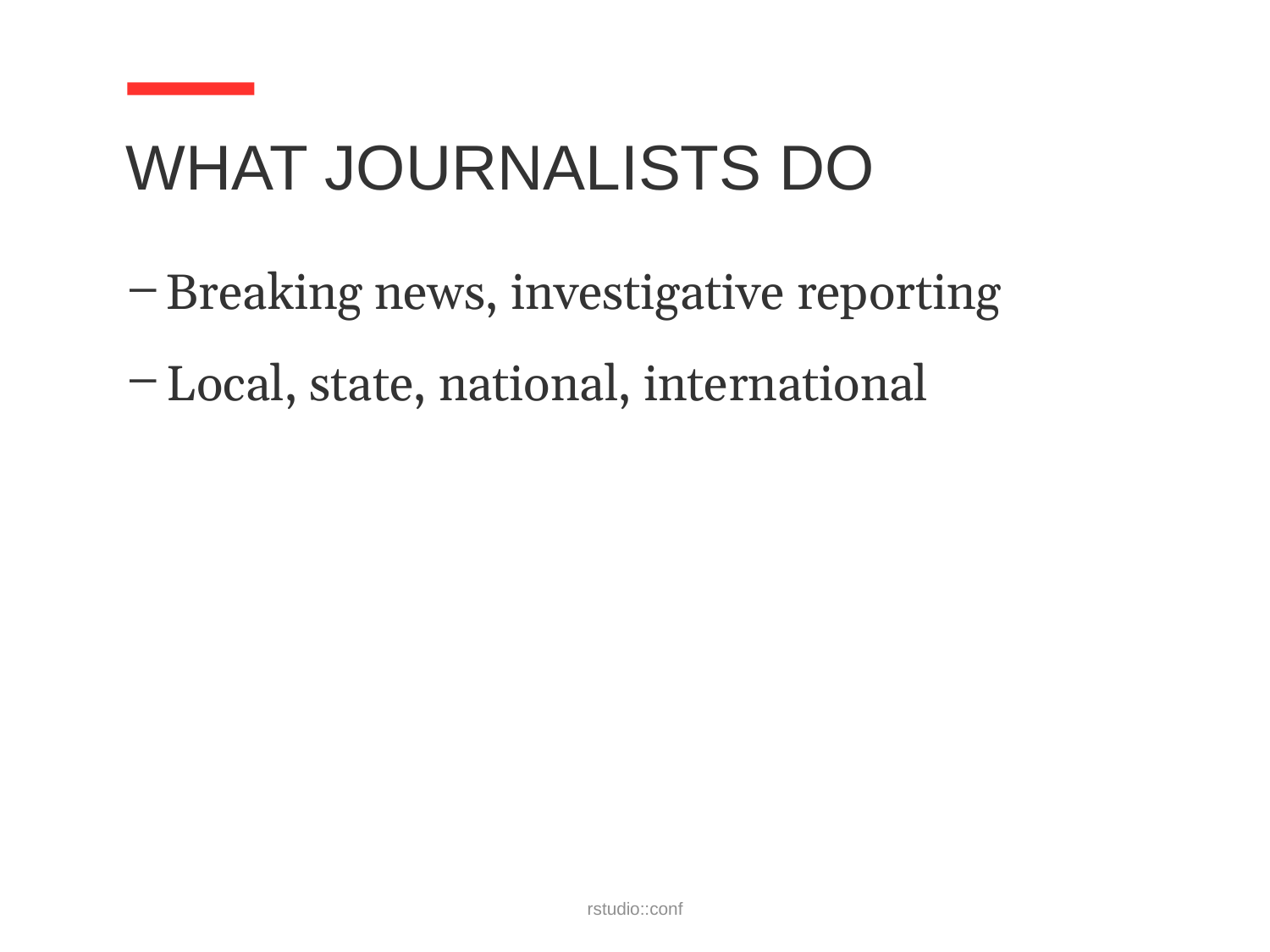

# What Journalists Do
Breaking news, investigative reporting
Local, state, national, international

rstudio::conf